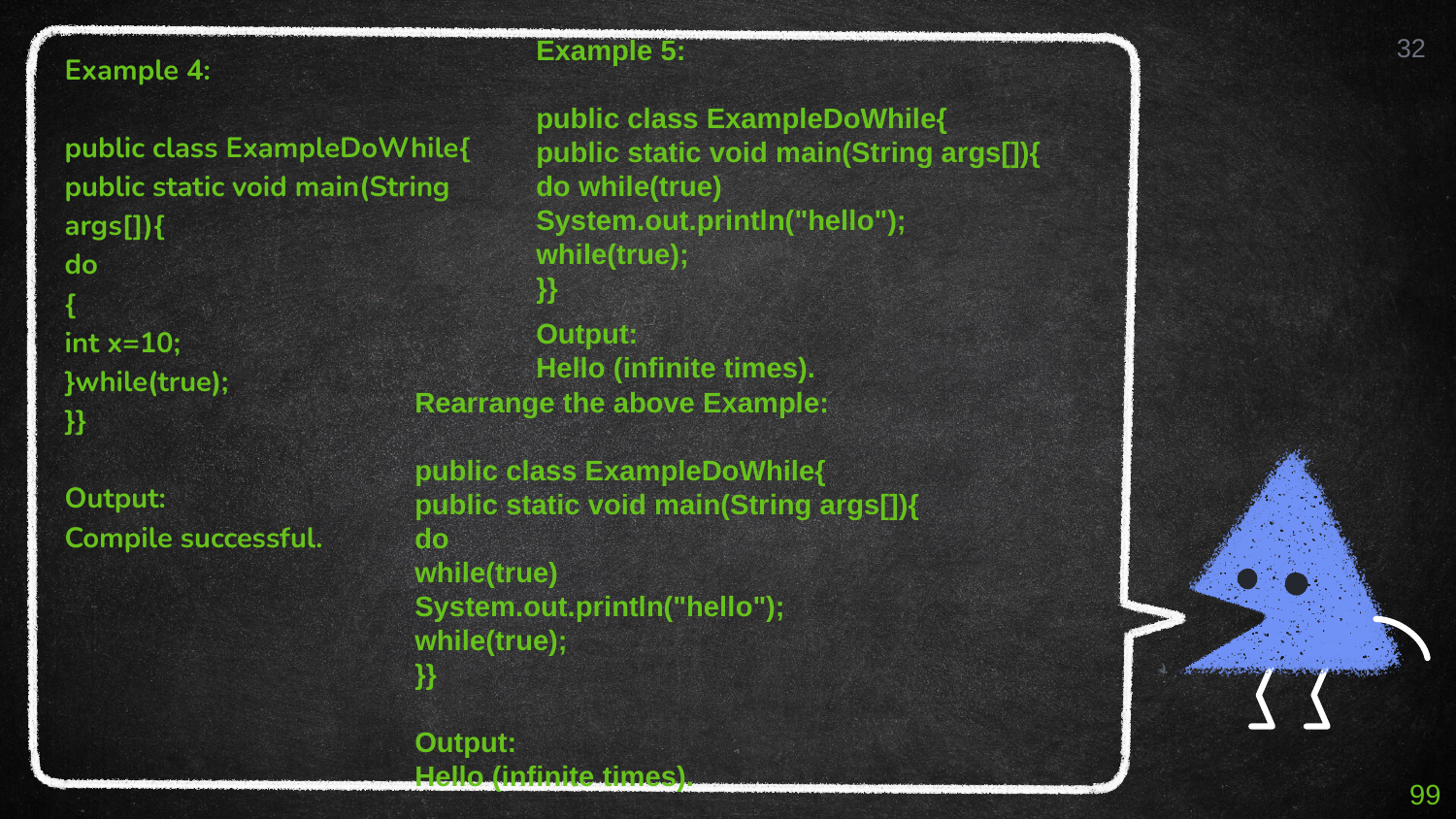

Example 5:

public class ExampleDoWhile{
public static void main(String args[]){
do while(true)
System.out.println("hello");
while(true);
}}

32
Example 4:

public class ExampleDoWhile{
public static void main(String args[]){
do
{
int x=10;
}while(true);
}}

Output:
Compile successful.
Output:
Hello (infinite times).
Rearrange the above Example:

public class ExampleDoWhile{
public static void main(String args[]){
do
while(true)
System.out.println("hello");
while(true);
}}

Output:
Hello (infinite times).
99